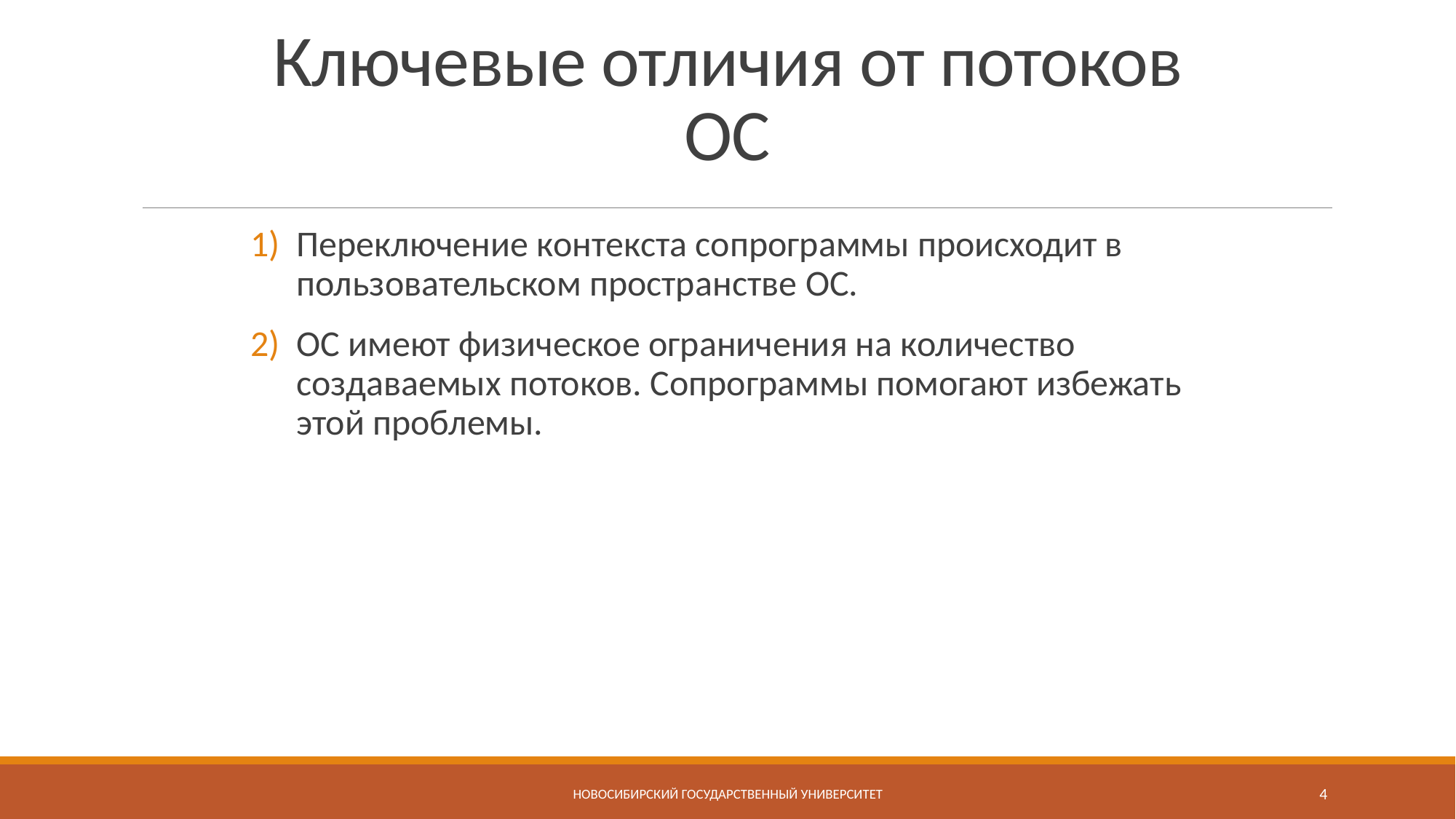

# Ключевые отличия от потоков ОС
Переключение контекста сопрограммы происходит в пользовательском пространстве OC.
ОС имеют физическое ограничения на количество создаваемых потоков. Сопрограммы помогают избежать этой проблемы.

Новосибирский государственный университет
4